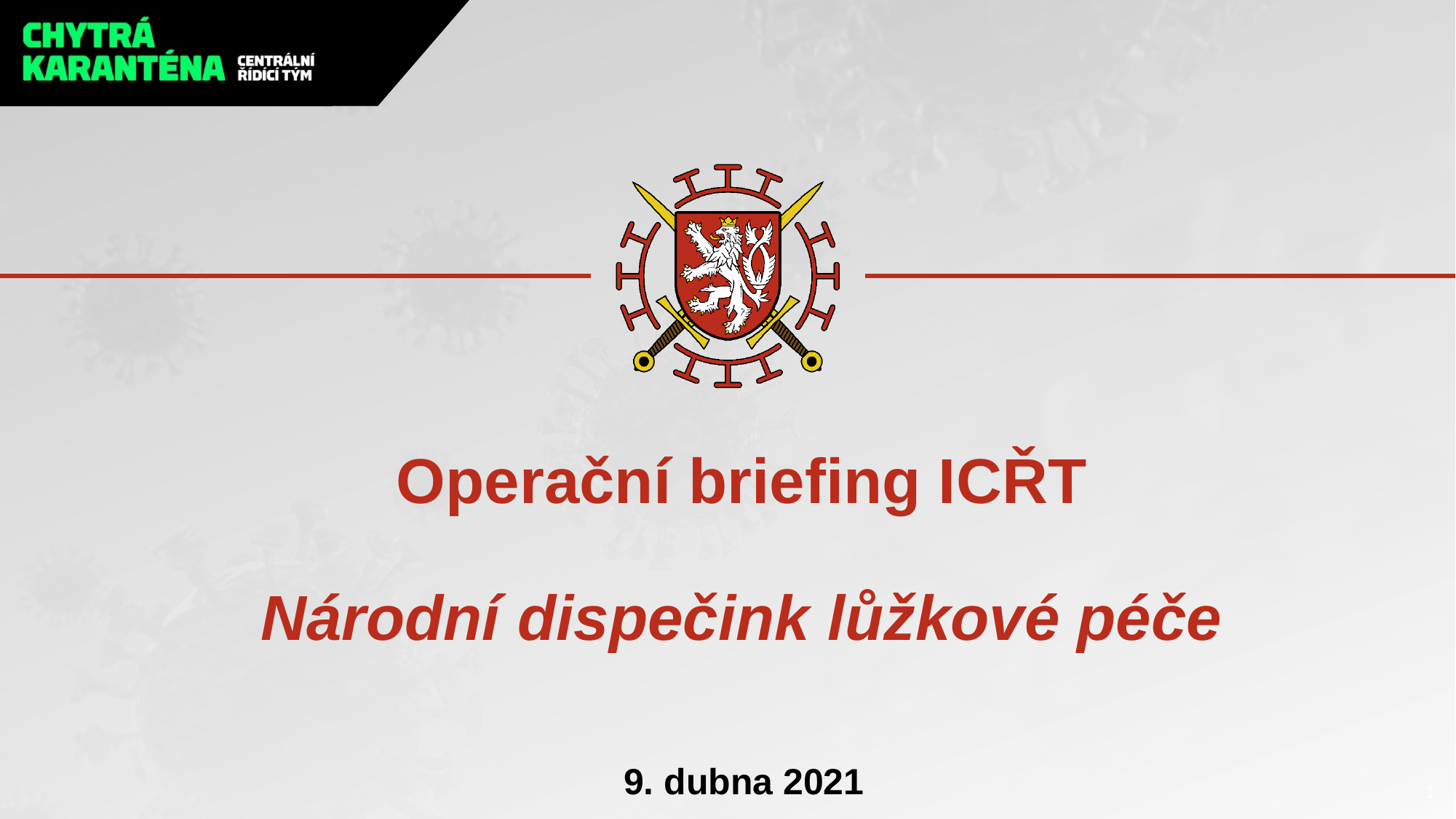

# Operační briefing ICŘT Národní dispečink lůžkové péče
9. dubna 2021
1